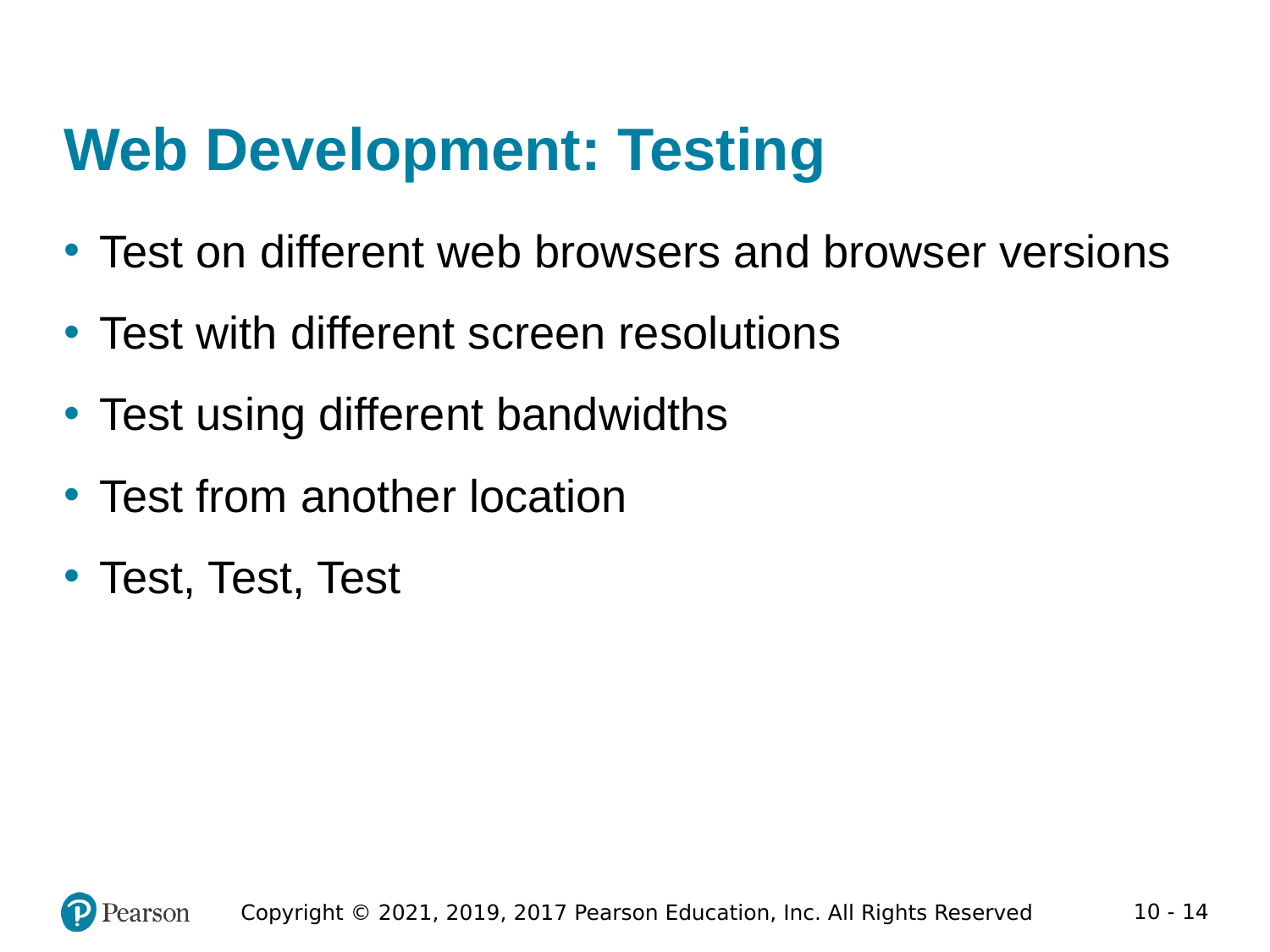

# Web Development: Testing
Test on different web browsers and browser versions
Test with different screen resolutions
Test using different bandwidths
Test from another location
Test, Test, Test